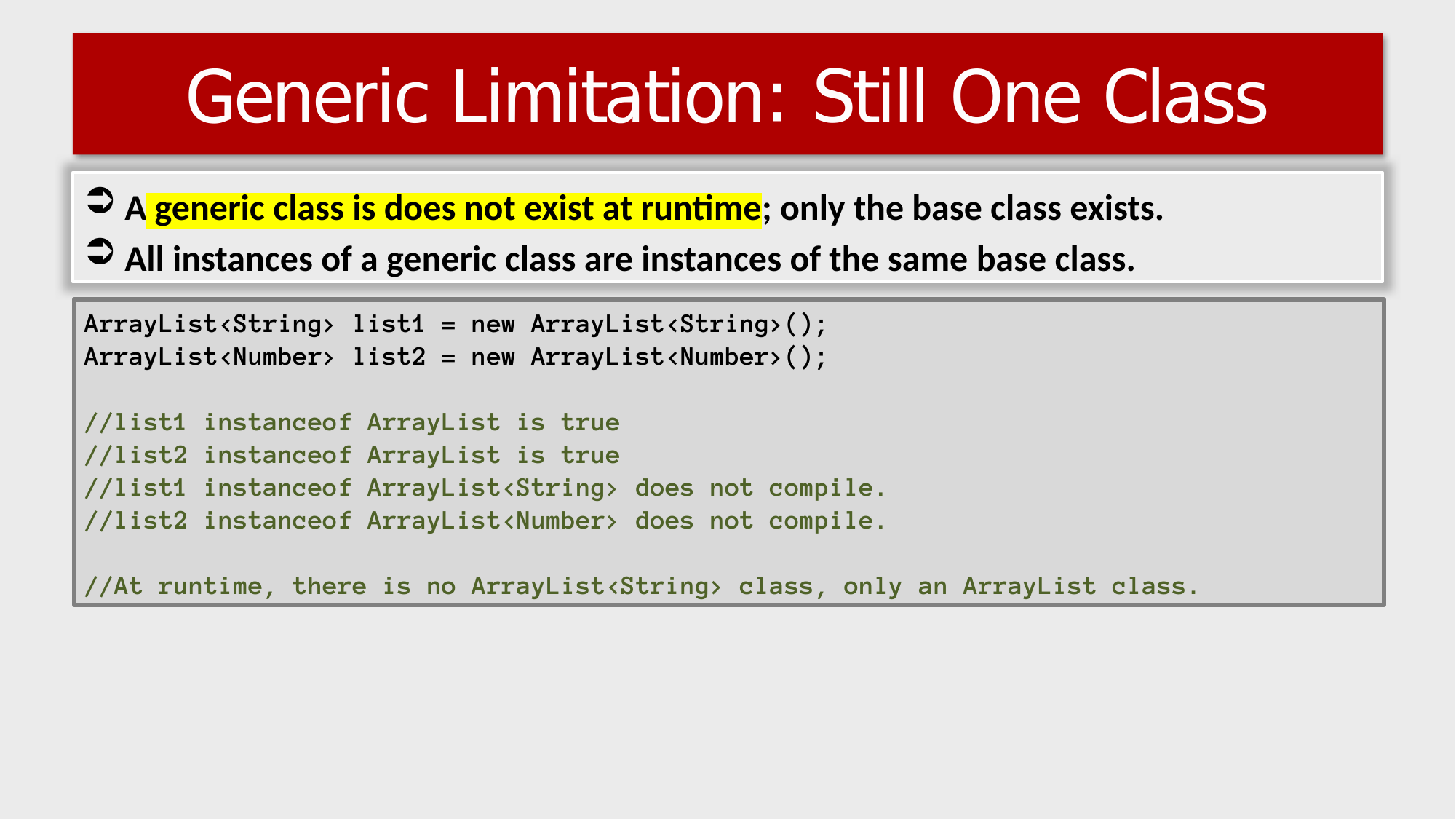

# Generic Limitation: Still One Class
A generic class is does not exist at runtime; only the base class exists.
All instances of a generic class are instances of the same base class.
ArrayList<String> list1 = new ArrayList<String>();
ArrayList<Number> list2 = new ArrayList<Number>();

//list1 instanceof ArrayList is true
//list2 instanceof ArrayList is true
//list1 instanceof ArrayList<String> does not compile.
//list2 instanceof ArrayList<Number> does not compile.

//At runtime, there is no ArrayList<String> class, only an ArrayList class.